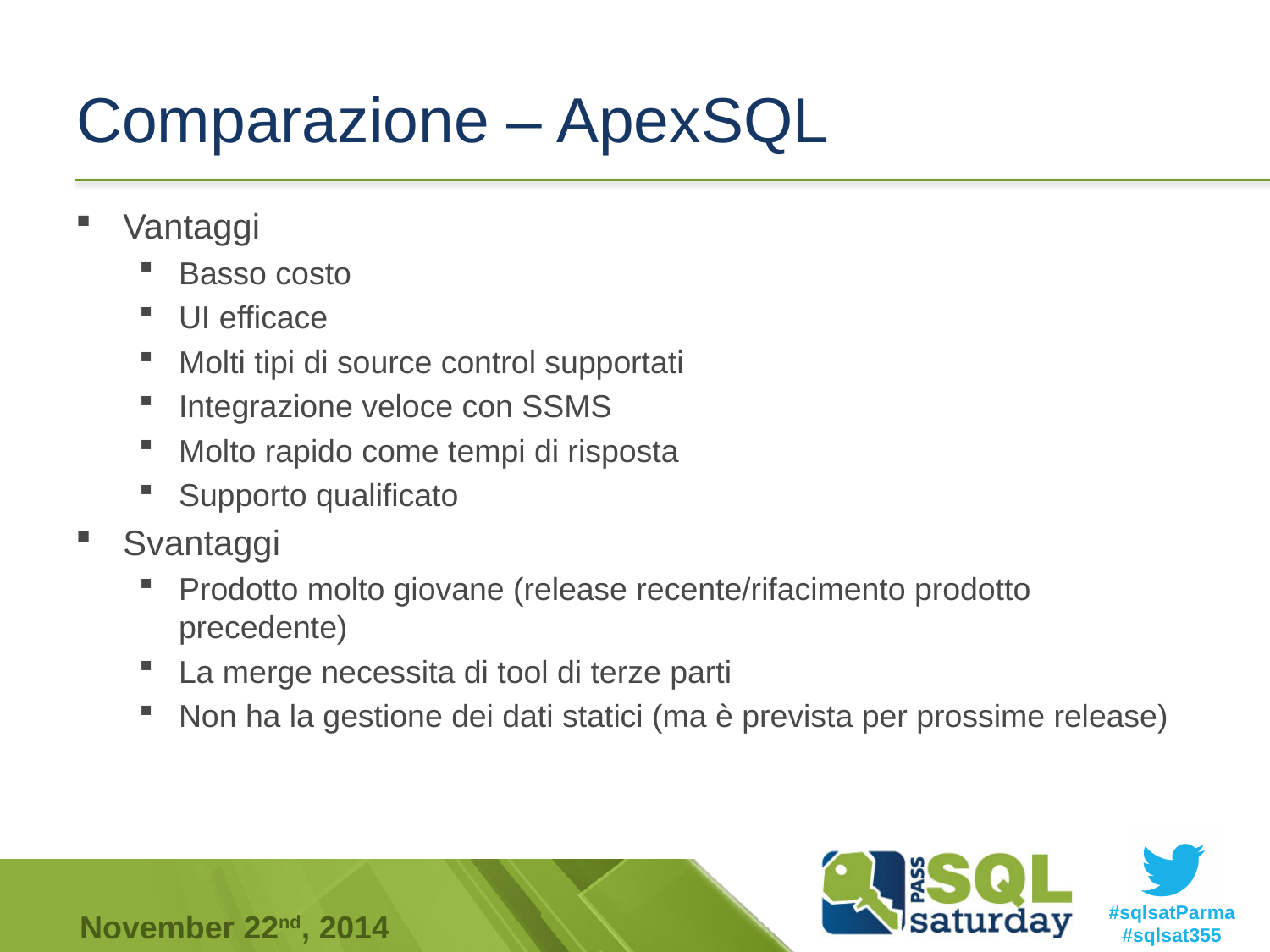

# Comparazione – ApexSQL
Vantaggi
Basso costo
UI efficace
Molti tipi di source control supportati
Integrazione veloce con SSMS
Molto rapido come tempi di risposta
Supporto qualificato
Svantaggi
Prodotto molto giovane (release recente/rifacimento prodotto precedente)
La merge necessita di tool di terze parti
Non ha la gestione dei dati statici (ma è prevista per prossime release)